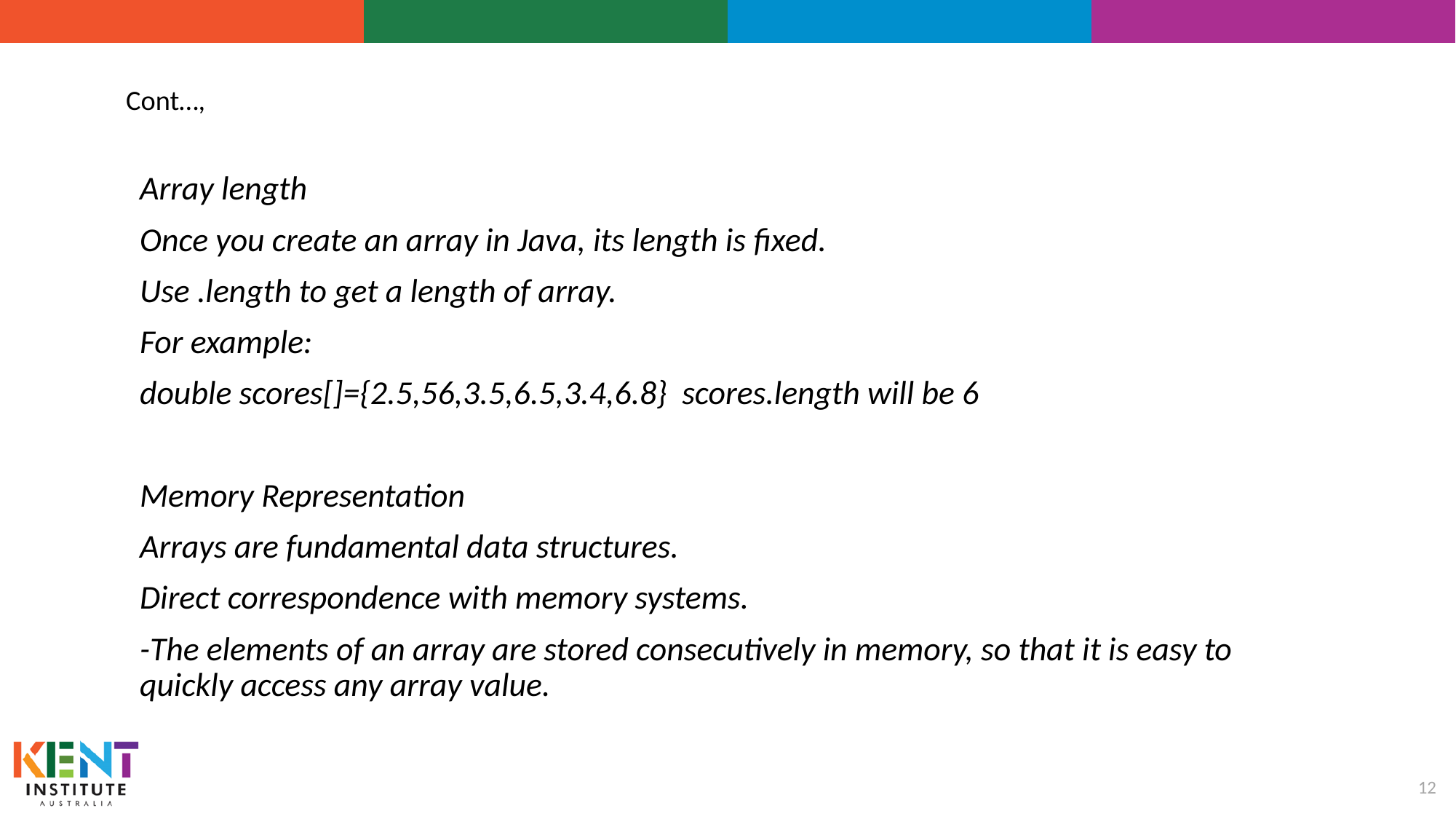

# Cont…,
Array length
Once you create an array in Java, its length is ﬁxed.
Use .length to get a length of array.
For example:
double scores[]={2.5,56,3.5,6.5,3.4,6.8}  scores.length will be 6

Memory Representation
Arrays are fundamental data structures.
Direct correspondence with memory systems.
-The elements of an array are stored consecutively in memory, so that it is easy to quickly access any array value.

	12